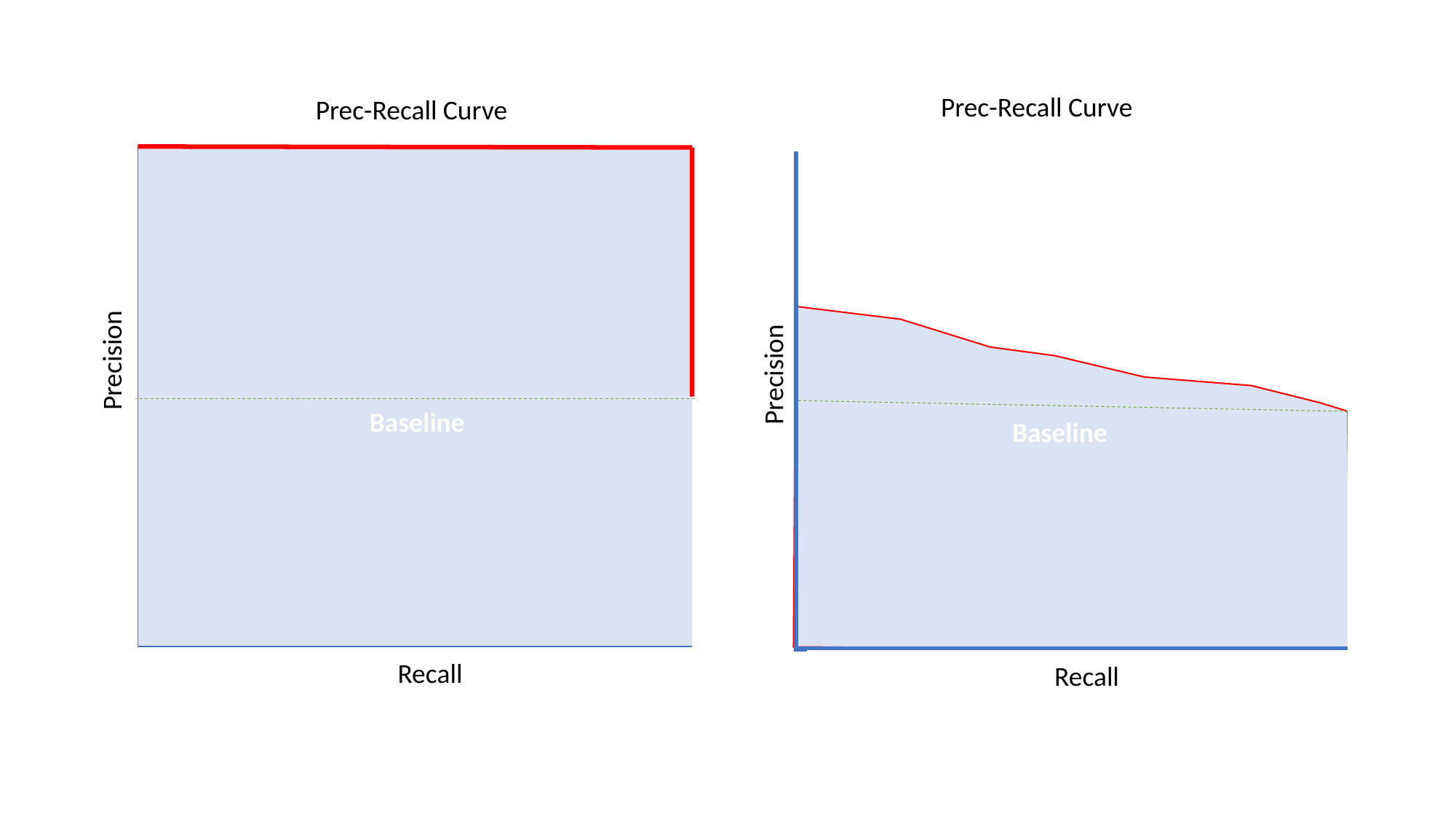

Prec-Recall Curve
Prec-Recall Curve

Precision
Precision

Baseline
Baseline
Recall
Recall